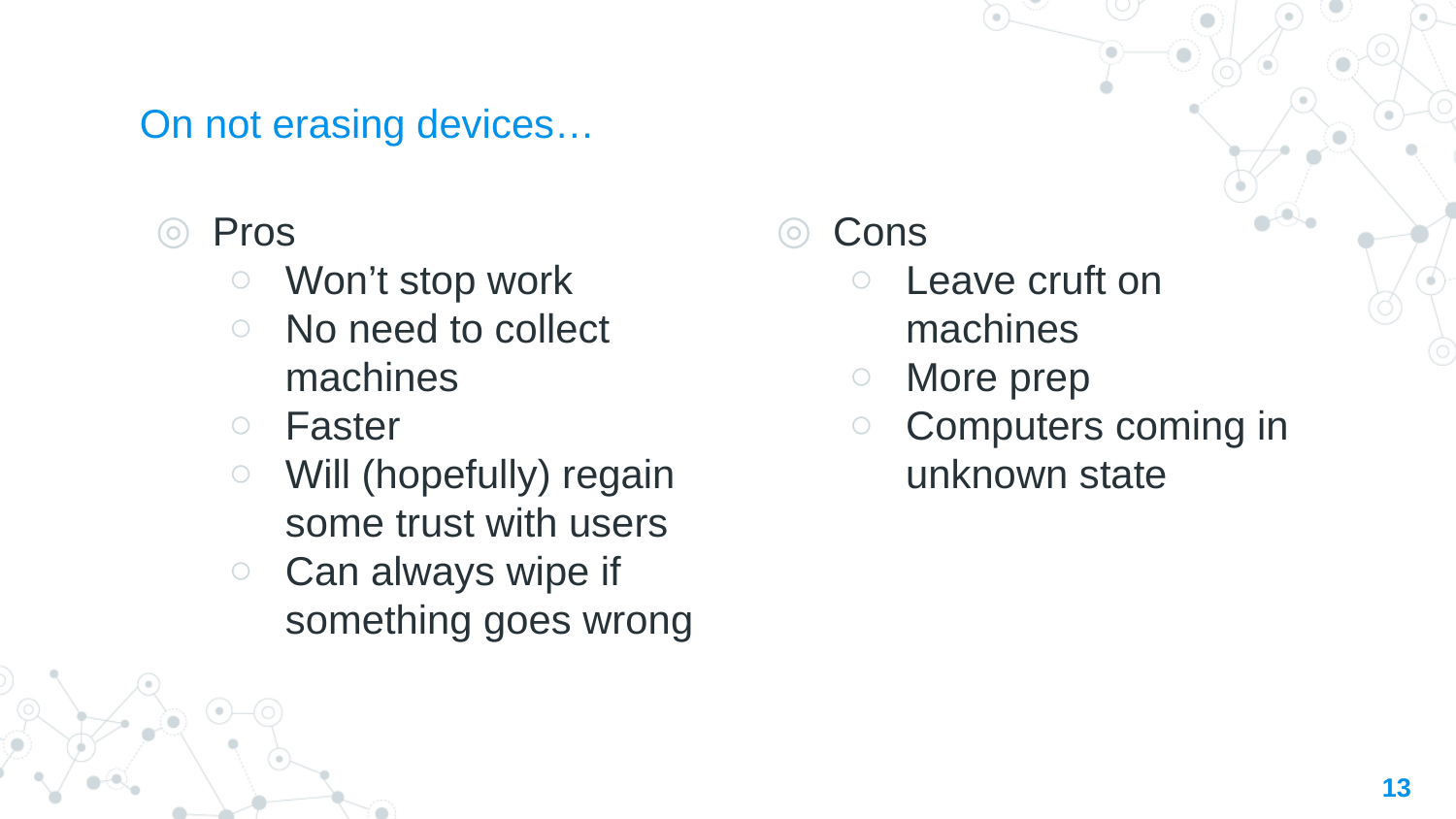

# On not erasing devices…
Pros
Won’t stop work
No need to collect machines
Faster
Will (hopefully) regain some trust with users
Can always wipe if something goes wrong

Cons
Leave cruft on machines
More prep
Computers coming in unknown state

13